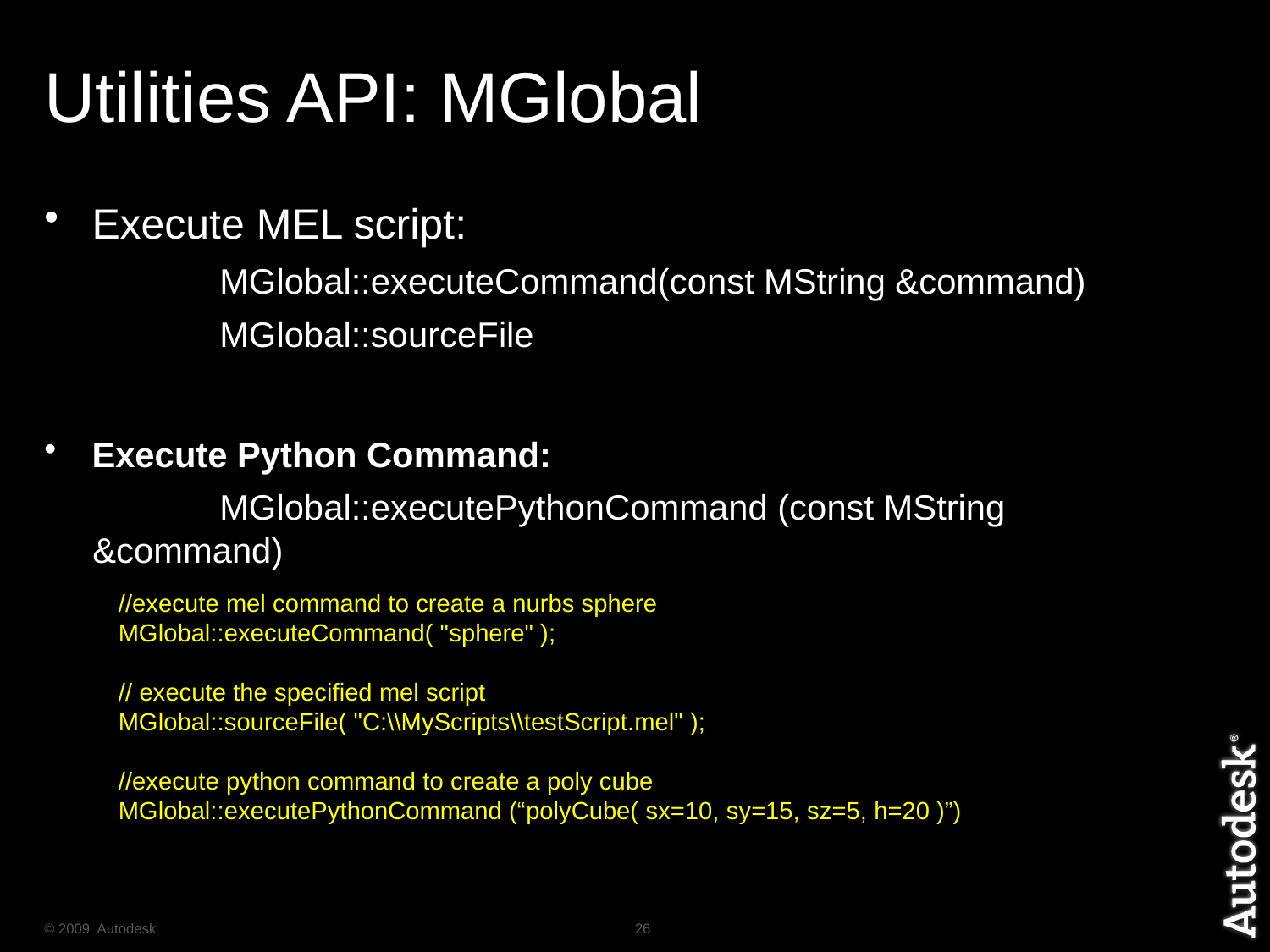

# Utilities API: MGlobal
Execute MEL script:
		MGlobal::executeCommand(const MString &command)
		MGlobal::sourceFile

Execute Python Command:
		MGlobal::executePythonCommand (const MString &command)

//execute mel command to create a nurbs sphere
MGlobal::executeCommand( "sphere" );

// execute the specified mel script
MGlobal::sourceFile( "C:\\MyScripts\\testScript.mel" );

//execute python command to create a poly cube
MGlobal::executePythonCommand (“polyCube( sx=10, sy=15, sz=5, h=20 )”)